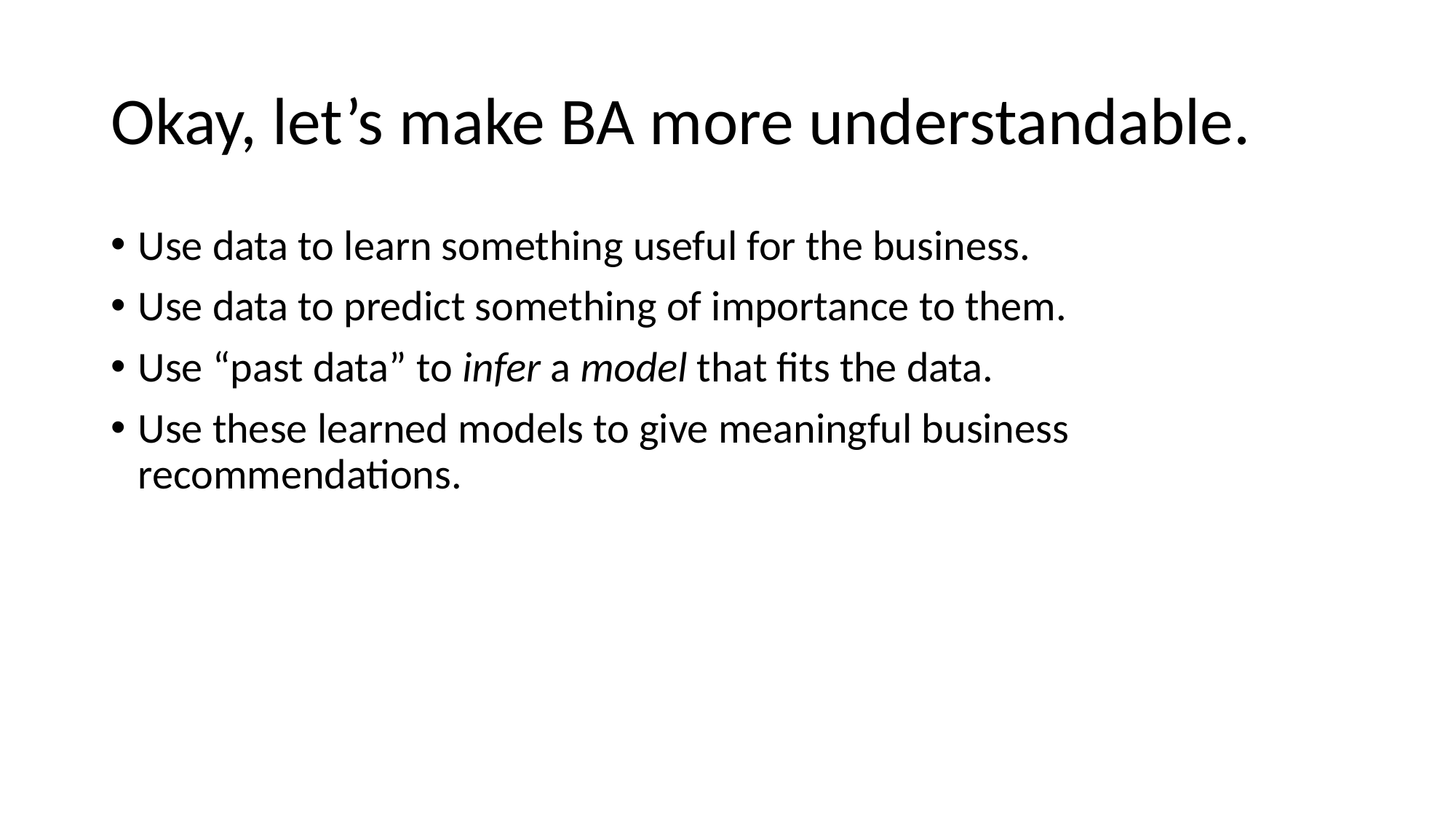

# Okay, let’s make BA more understandable.
Use data to learn something useful for the business.
Use data to predict something of importance to them.
Use “past data” to infer a model that fits the data.
Use these learned models to give meaningful business recommendations.